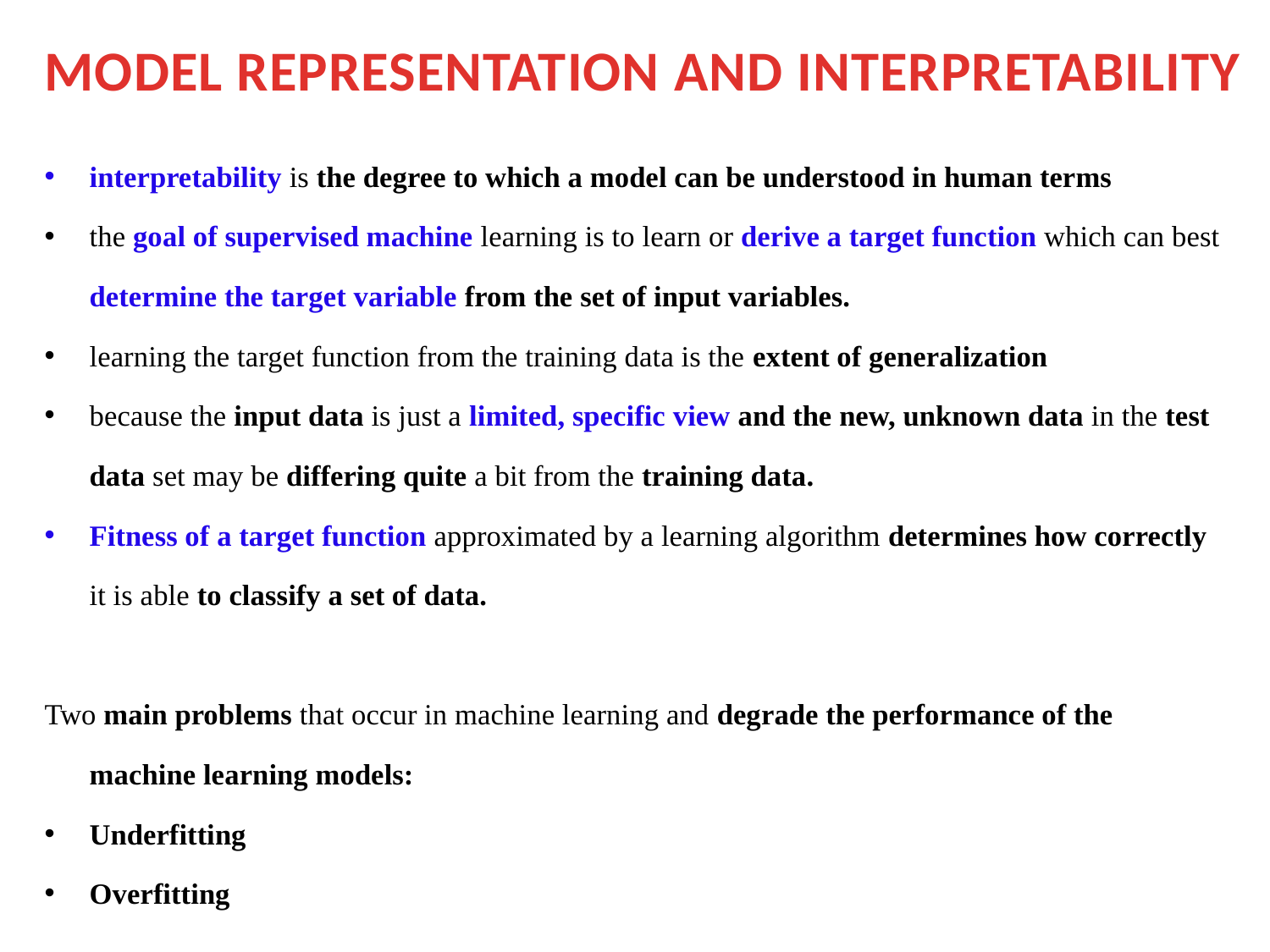

# MODEL REPRESENTATION AND INTERPRETABILITY
interpretability is the degree to which a model can be understood in human terms
the goal of supervised machine learning is to learn or derive a target function which can best determine the target variable from the set of input variables.
learning the target function from the training data is the extent of generalization
because the input data is just a limited, specific view and the new, unknown data in the test data set may be differing quite a bit from the training data.
Fitness of a target function approximated by a learning algorithm determines how correctly it is able to classify a set of data.

Two main problems that occur in machine learning and degrade the performance of the machine learning models:
Underfitting
Overfitting